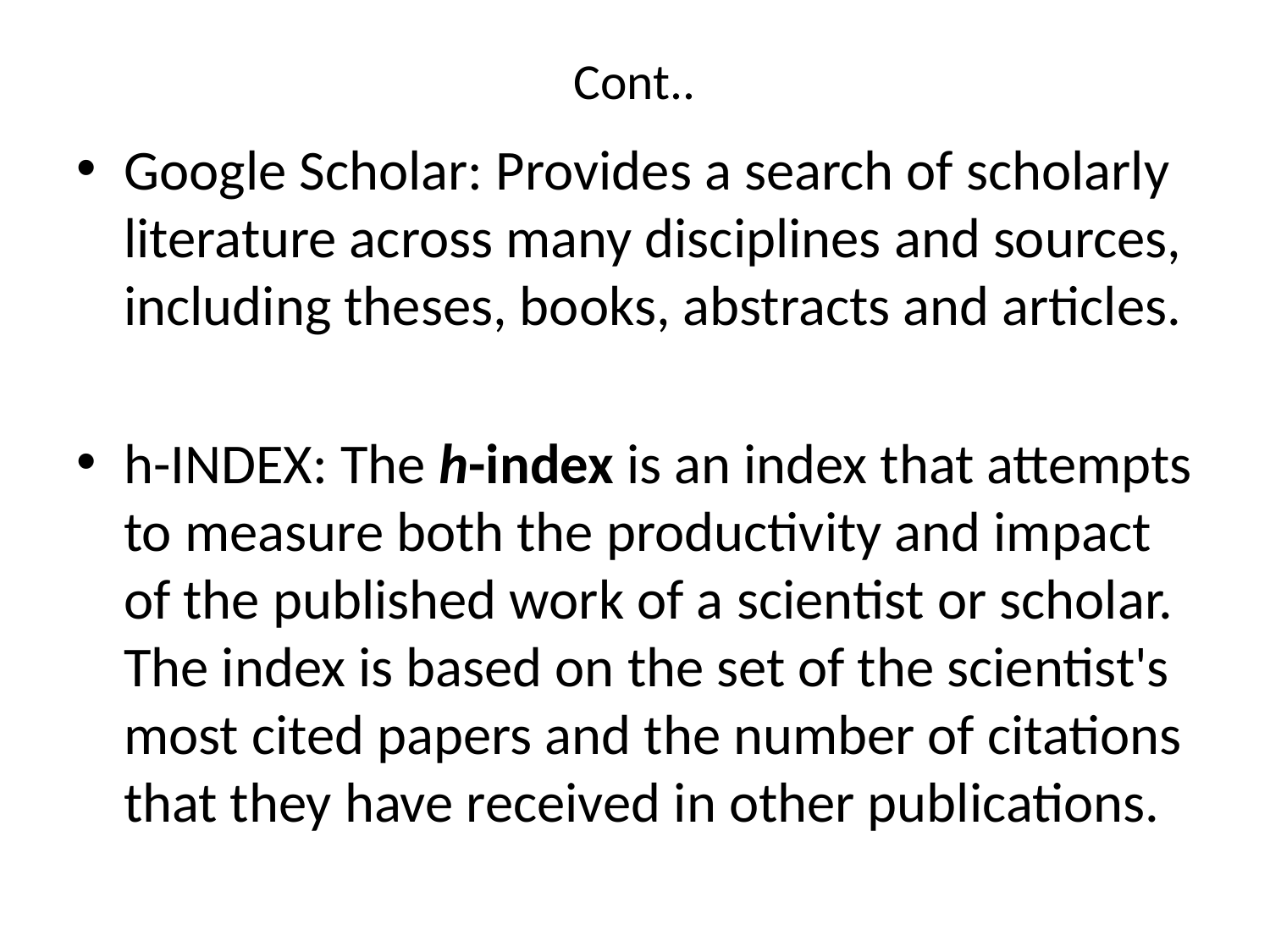

Cont..
Google Scholar: Provides a search of scholarly literature across many disciplines and sources, including theses, books, abstracts and articles.

h-INDEX: The h-index is an index that attempts to measure both the productivity and impact of the published work of a scientist or scholar. The index is based on the set of the scientist's most cited papers and the number of citations that they have received in other publications.